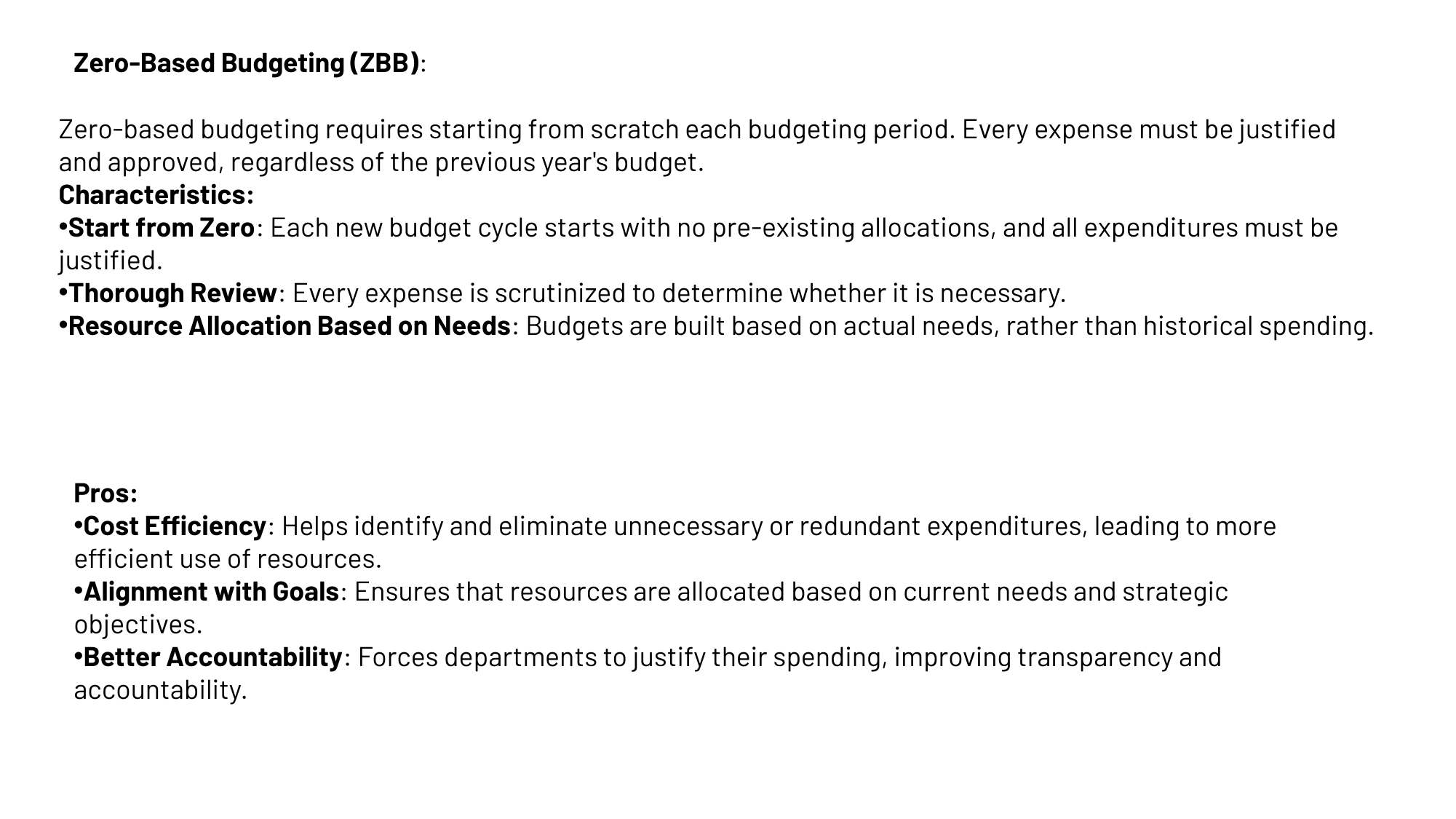

Zero-Based Budgeting (ZBB):
Zero-based budgeting requires starting from scratch each budgeting period. Every expense must be justified and approved, regardless of the previous year's budget.
Characteristics:
Start from Zero: Each new budget cycle starts with no pre-existing allocations, and all expenditures must be justified.
Thorough Review: Every expense is scrutinized to determine whether it is necessary.
Resource Allocation Based on Needs: Budgets are built based on actual needs, rather than historical spending.
Pros:
Cost Efficiency: Helps identify and eliminate unnecessary or redundant expenditures, leading to more efficient use of resources.
Alignment with Goals: Ensures that resources are allocated based on current needs and strategic objectives.
Better Accountability: Forces departments to justify their spending, improving transparency and accountability.